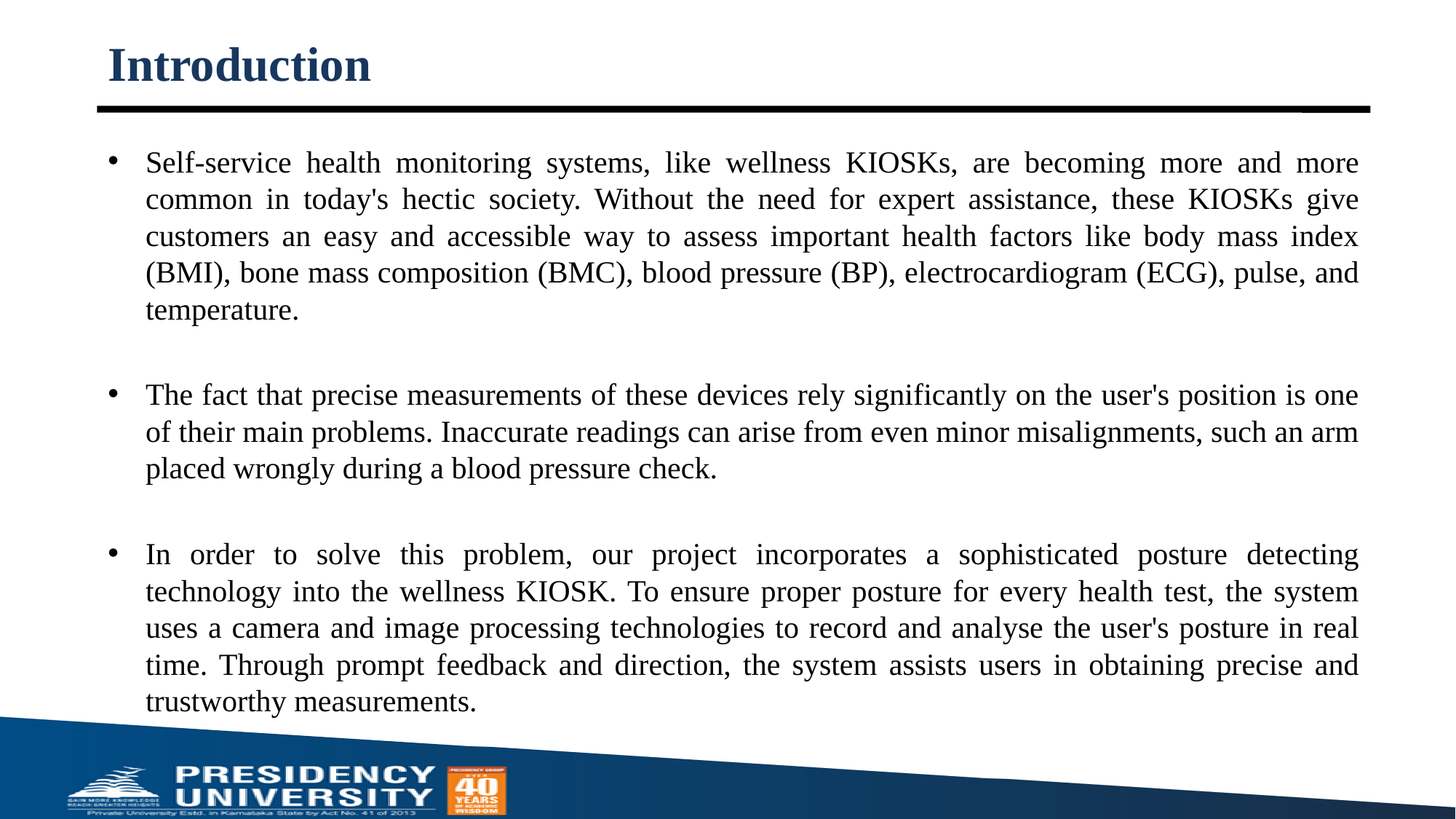

# Introduction
Self-service health monitoring systems, like wellness KIOSKs, are becoming more and more common in today's hectic society. Without the need for expert assistance, these KIOSKs give customers an easy and accessible way to assess important health factors like body mass index (BMI), bone mass composition (BMC), blood pressure (BP), electrocardiogram (ECG), pulse, and temperature.

The fact that precise measurements of these devices rely significantly on the user's position is one of their main problems. Inaccurate readings can arise from even minor misalignments, such an arm placed wrongly during a blood pressure check.

In order to solve this problem, our project incorporates a sophisticated posture detecting technology into the wellness KIOSK. To ensure proper posture for every health test, the system uses a camera and image processing technologies to record and analyse the user's posture in real time. Through prompt feedback and direction, the system assists users in obtaining precise and trustworthy measurements.